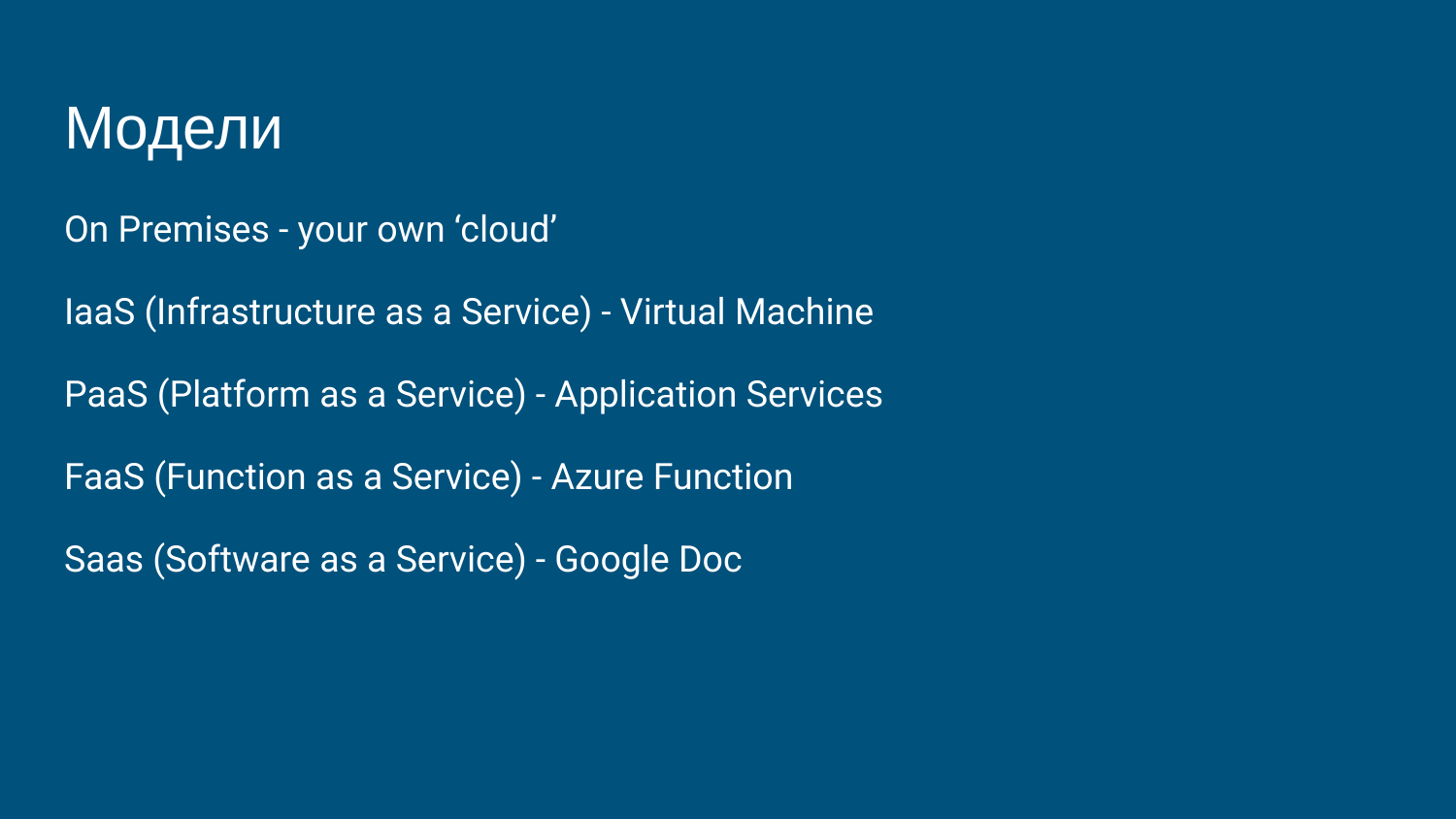

Модели
On Premises - your own ‘cloud’
IaaS (Infrastructure as a Service) - Virtual Machine
PaaS (Platform as a Service) - Application Services
FaaS (Function as a Service) - Azure Function
Saas (Software as a Service) - Google Doc